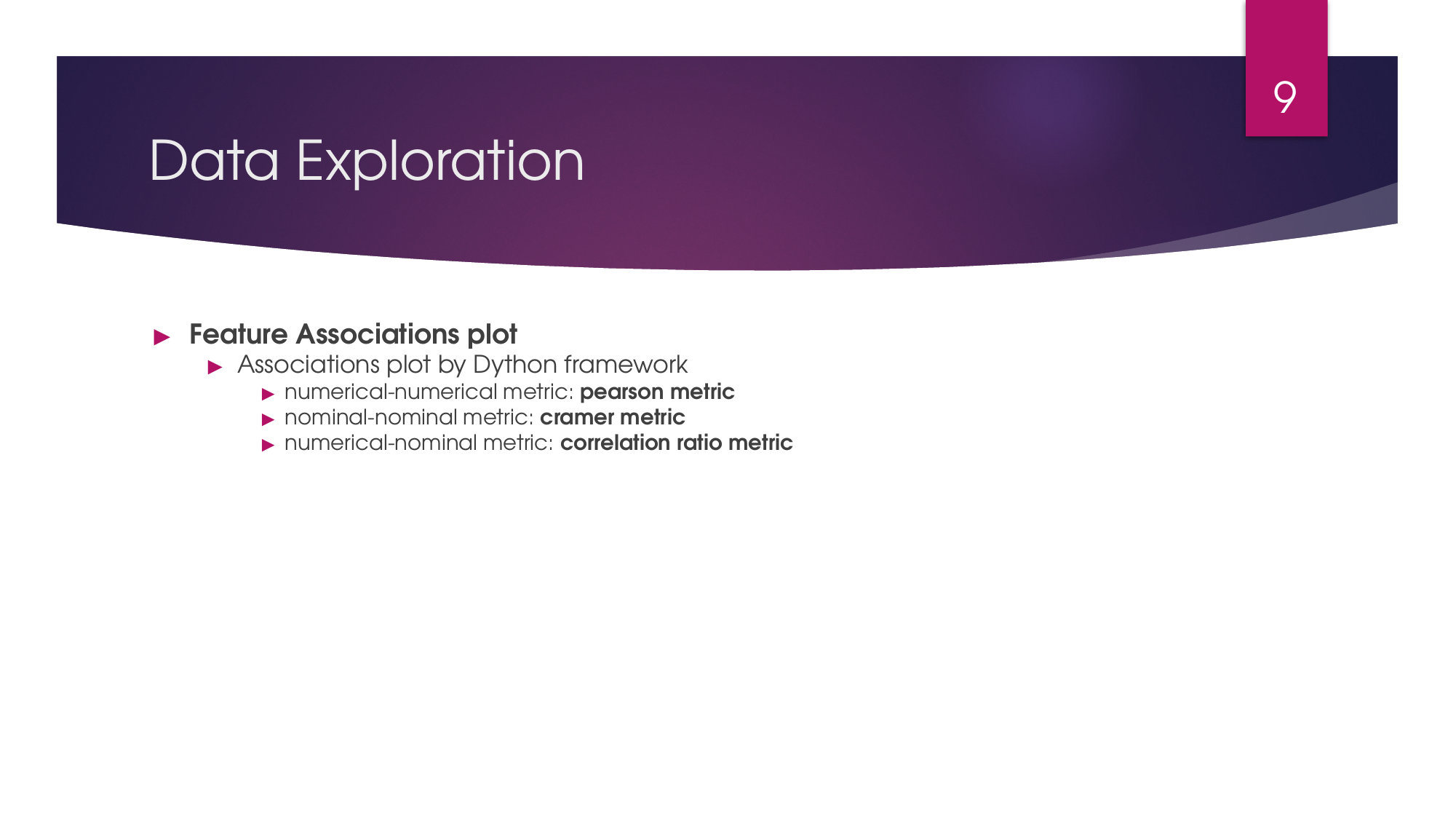

9
# Data Exploration
Feature Associations plot
Associations plot by Dython framework
numerical-numerical metric: pearson metric
nominal-nominal metric: cramer metric
numerical-nominal metric: correlation ratio metric